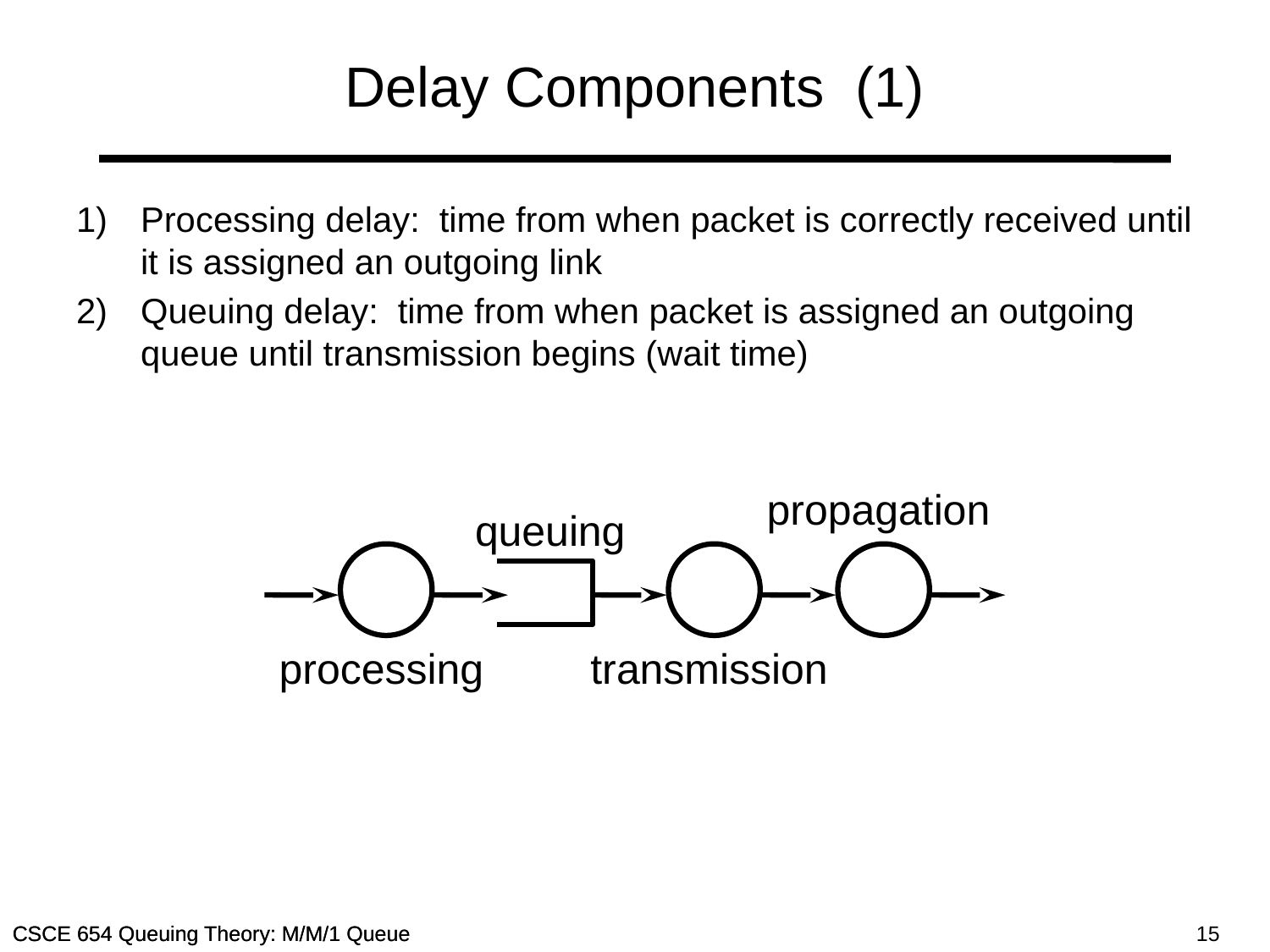

# Delay Components  (1)
1)	Processing delay:  time from when packet is correctly received until it is assigned an outgoing link
2)	Queuing delay:  time from when packet is assigned an outgoing queue until transmission begins (wait time)
propagation
queuing

processing
transmission